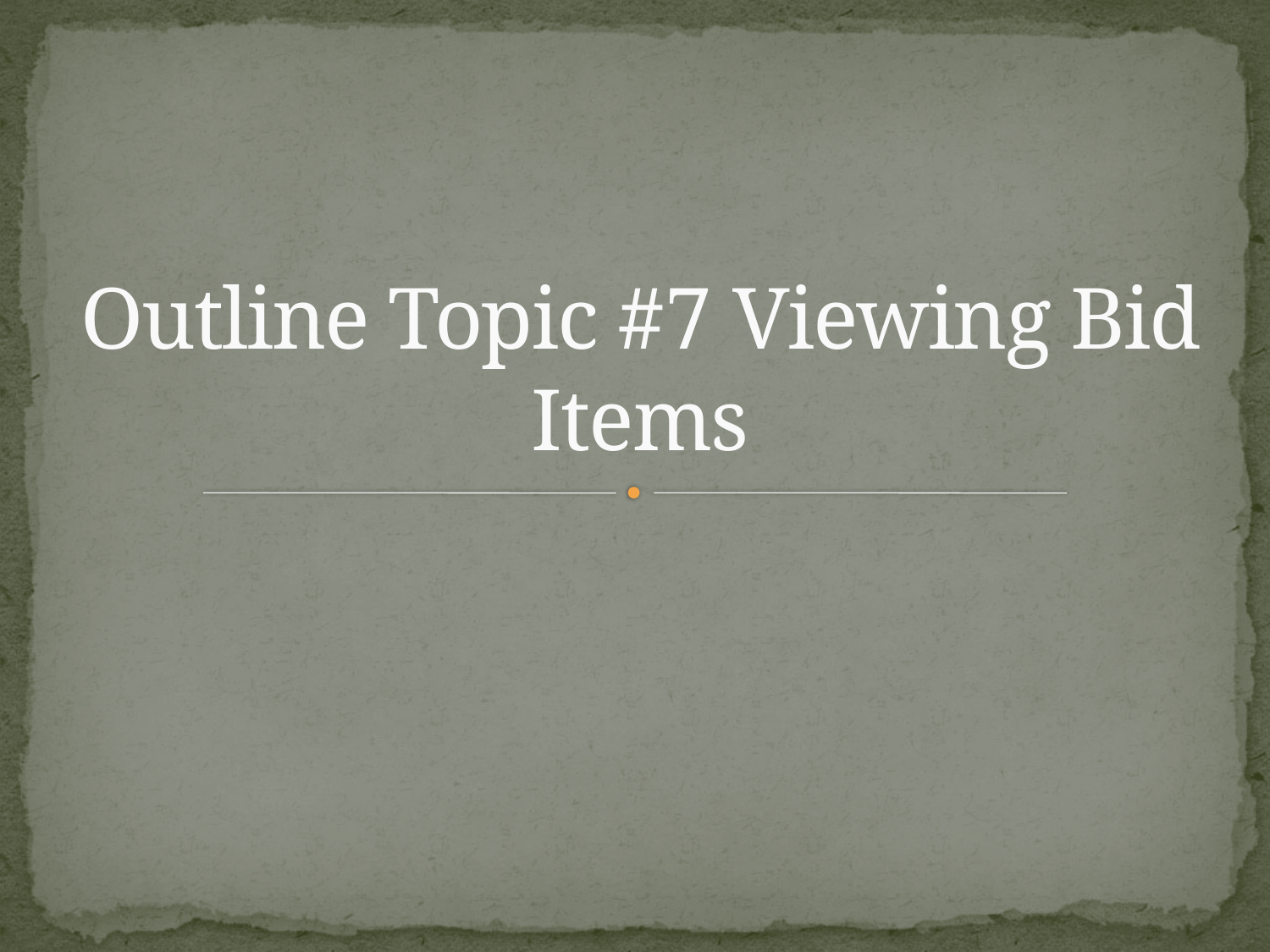

# Outline Topic #7 Viewing Bid Items